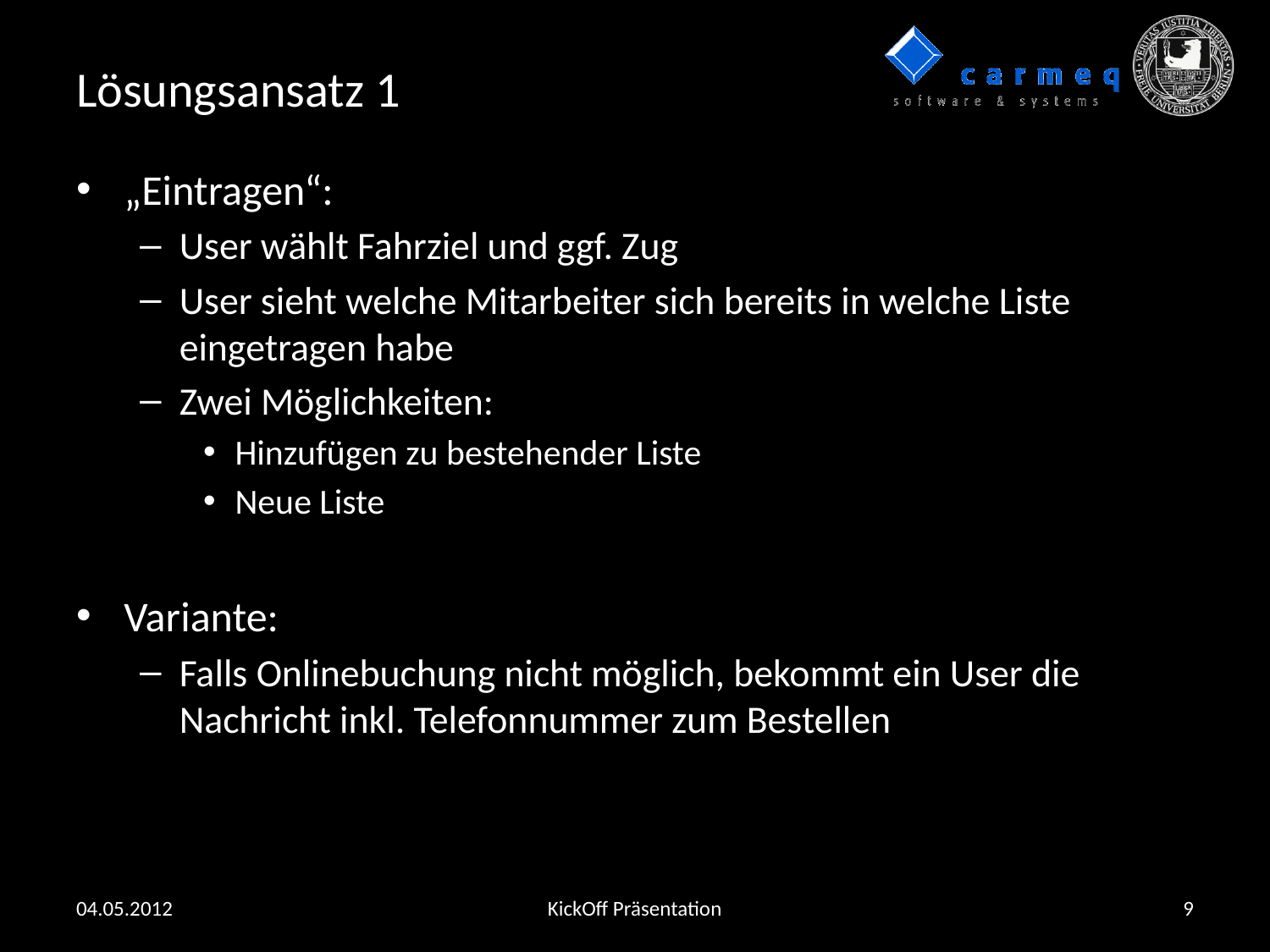

# Lösungsansatz 1
„Eintragen“:
User wählt Fahrziel und ggf. Zug
User sieht welche Mitarbeiter sich bereits in welche Liste eingetragen habe
Zwei Möglichkeiten:
Hinzufügen zu bestehender Liste
Neue Liste

Variante:
Falls Onlinebuchung nicht möglich, bekommt ein User die Nachricht inkl. Telefonnummer zum Bestellen
04.05.2012
KickOff Präsentation
9